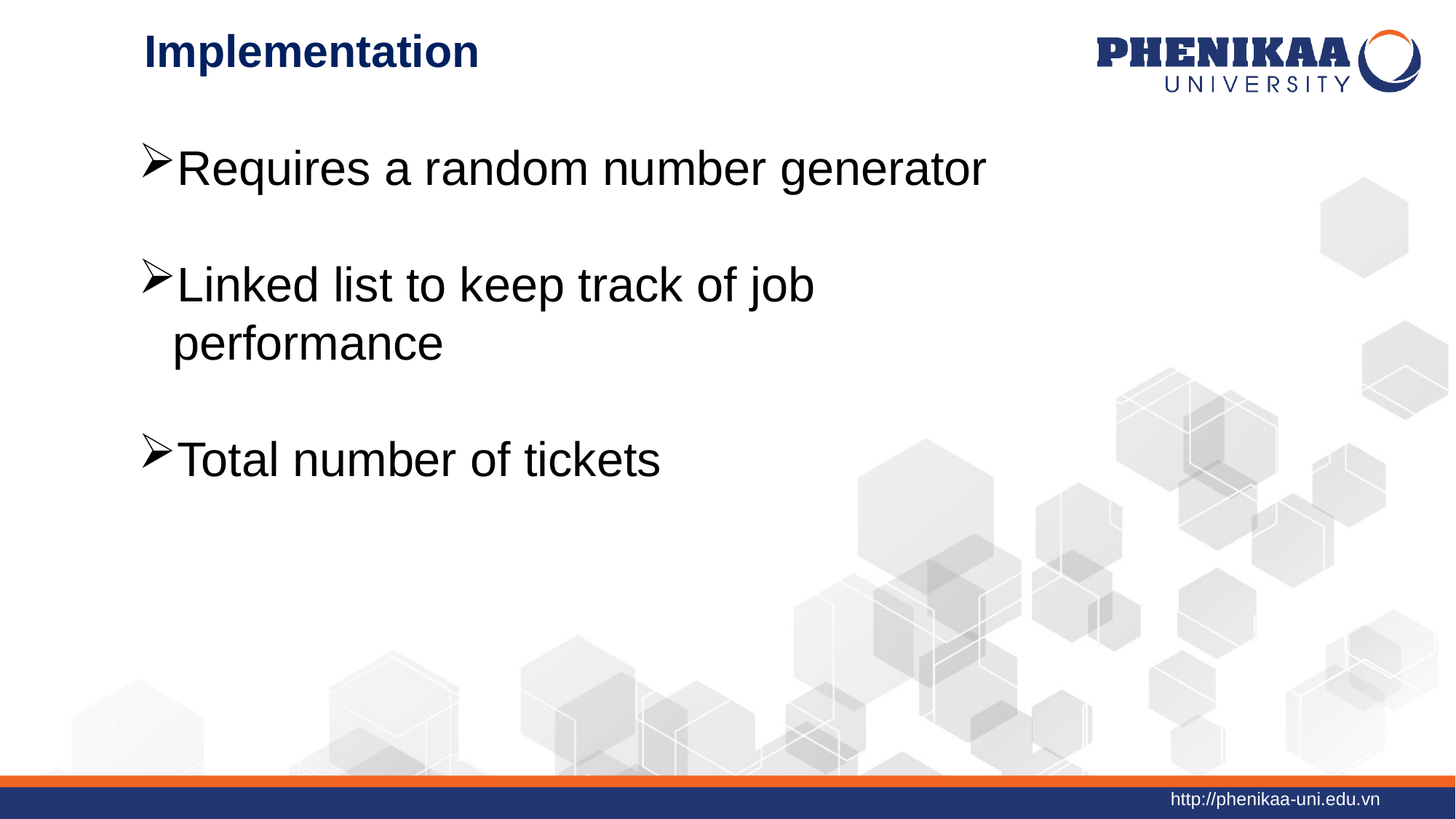

Implementation
Requires a random number generator

Linked list to keep track of job performance

Total number of tickets